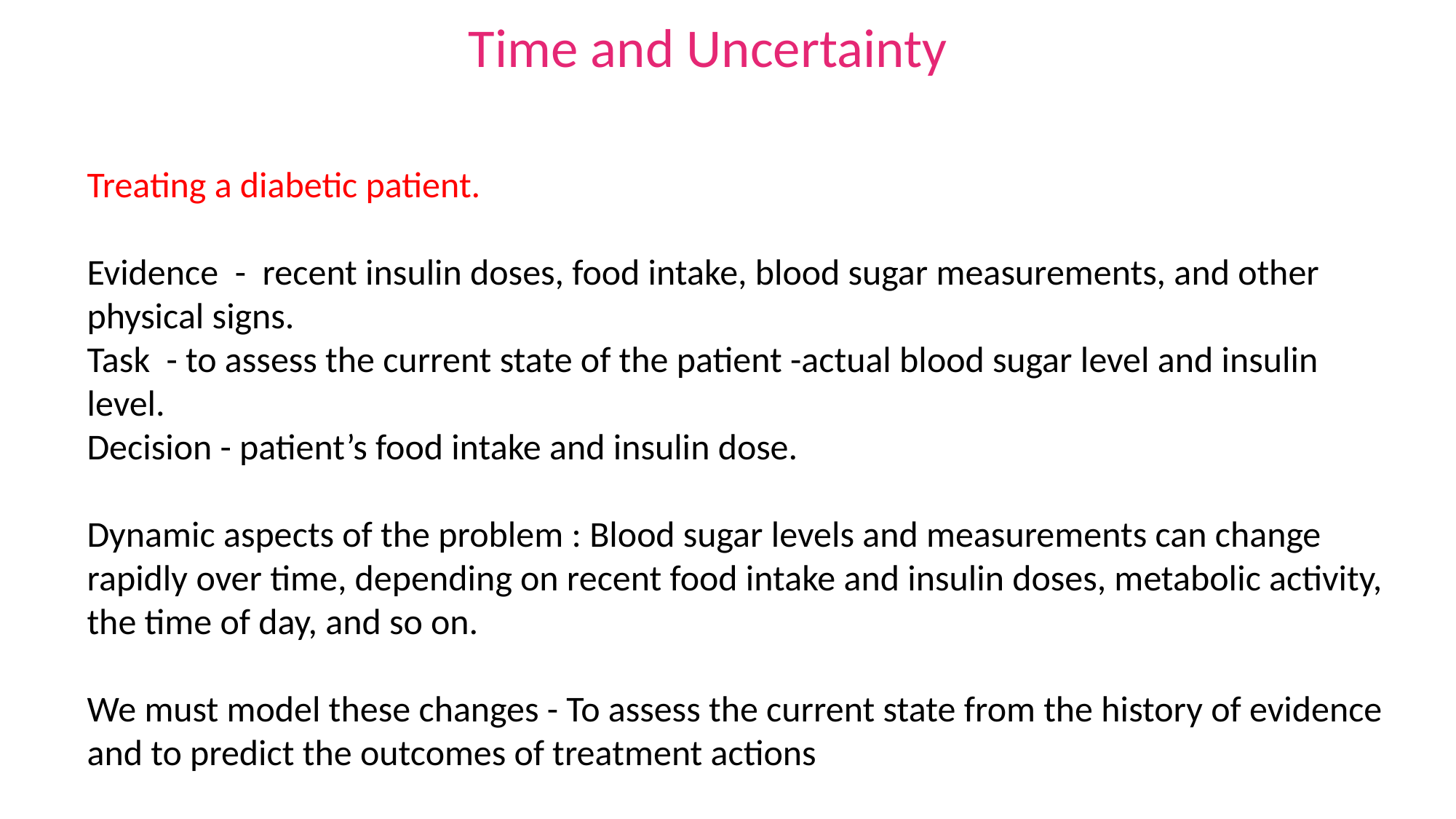

# Time and Uncertainty
Treating a diabetic patient.

Evidence  -  recent insulin doses, food intake, blood sugar measurements, and other physical signs.
Task  - to assess the current state of the patient -actual blood sugar level and insulin level.
Decision - patient’s food intake and insulin dose.

Dynamic aspects of the problem : Blood sugar levels and measurements can change rapidly over time, depending on recent food intake and insulin doses, metabolic activity, the time of day, and so on.

We must model these changes - To assess the current state from the history of evidence and to predict the outcomes of treatment actions